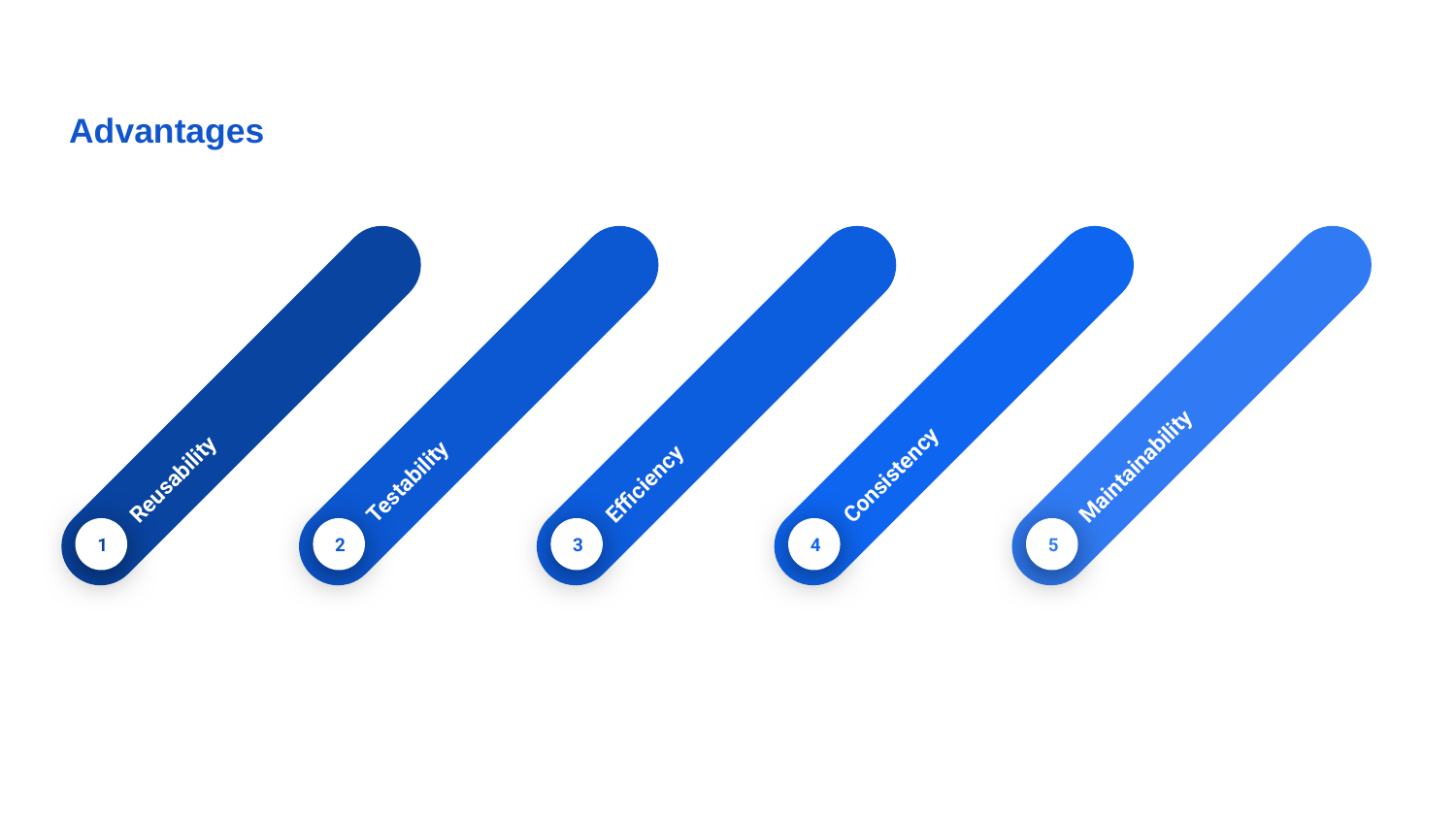

Advantages

Reusability
1

Testability
2

Efficiency
3

Consistency
4

Maintainability
5